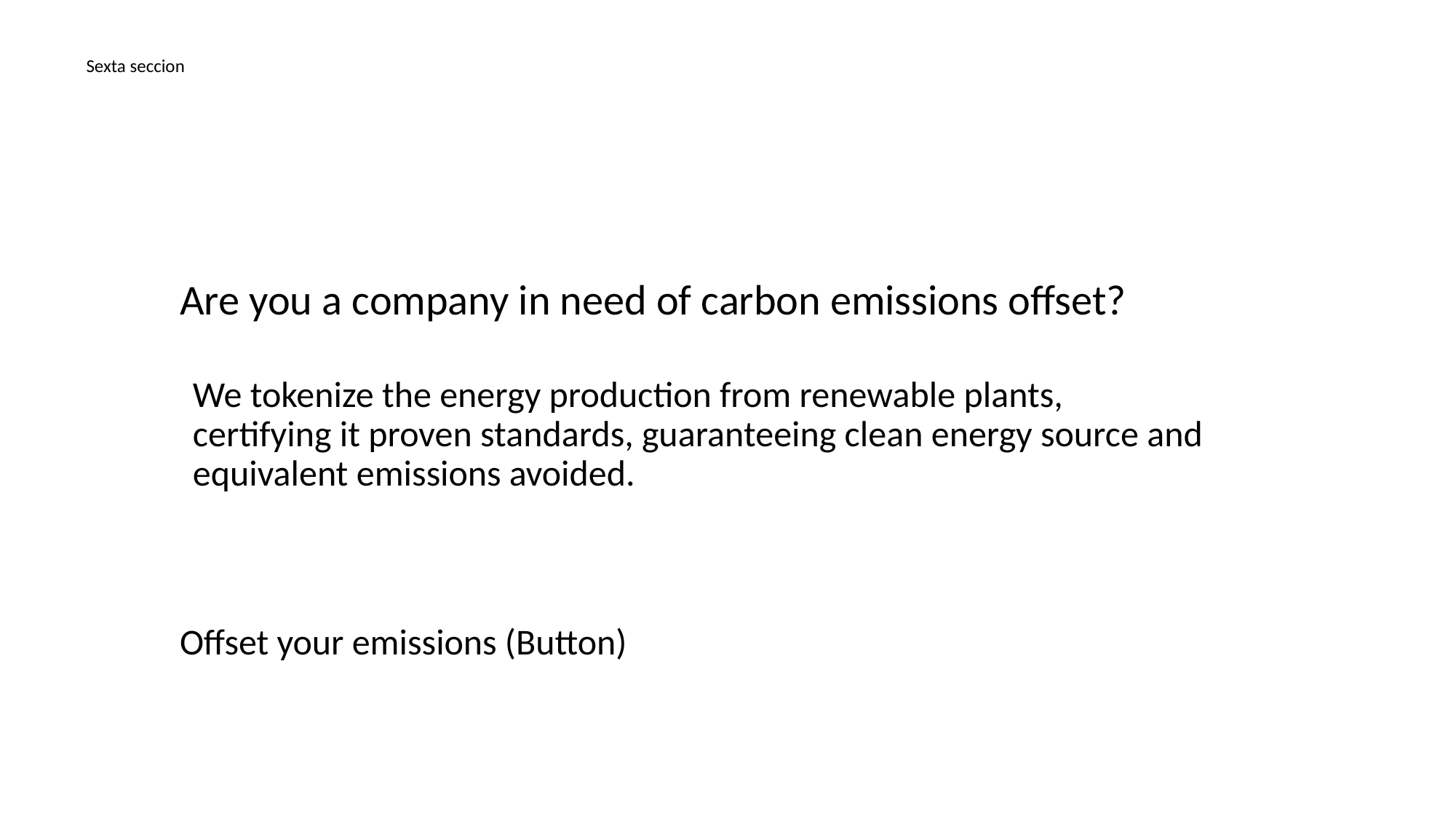

Sexta seccion
# Are you a company in need of carbon emissions offset?
We tokenize the energy production from renewable plants, certifying it proven standards, guaranteeing clean energy source and equivalent emissions avoided.
Offset your emissions (Button)